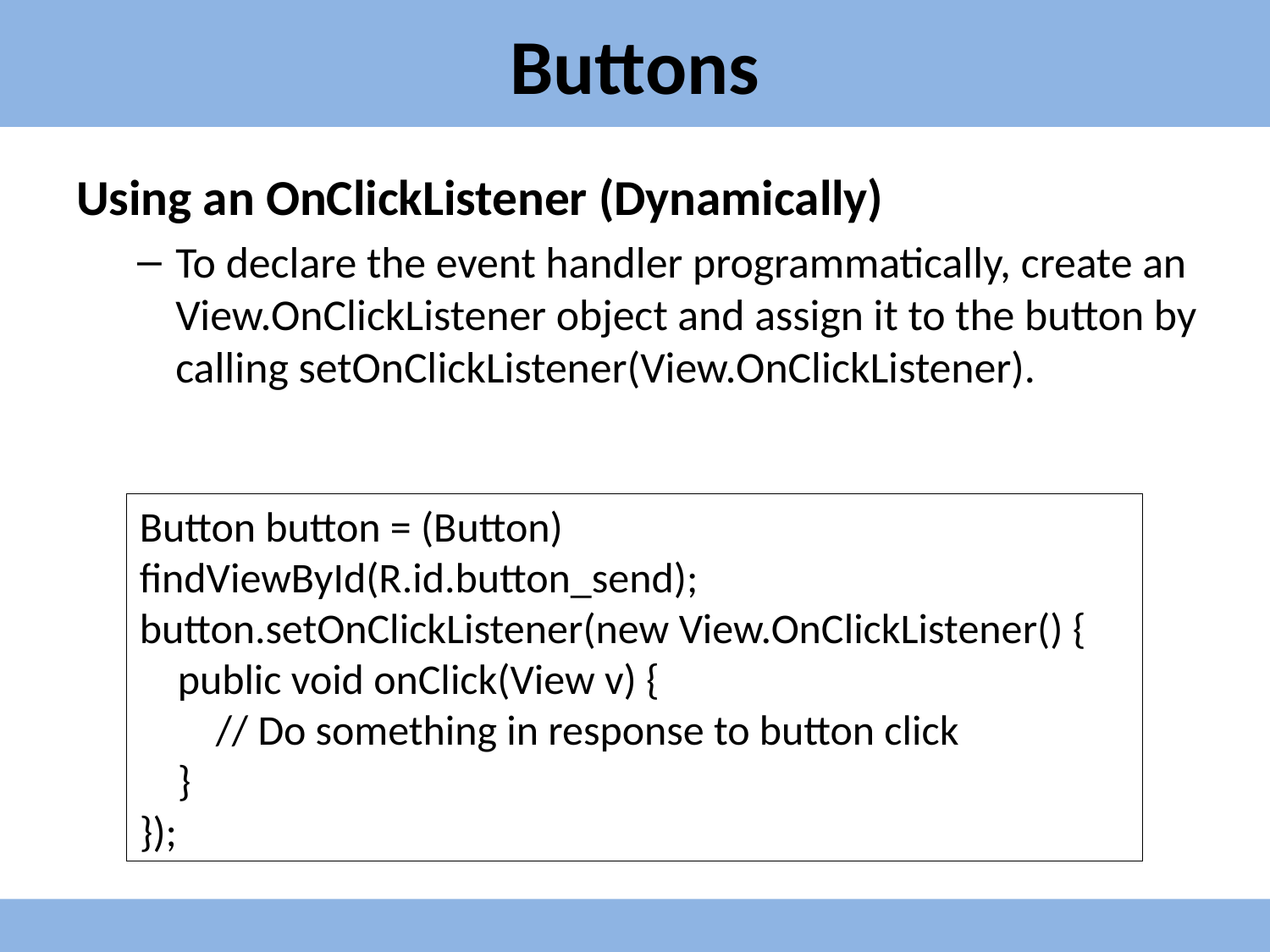

# Buttons
Using an OnClickListener (Dynamically)
To declare the event handler programmatically, create an View.OnClickListener object and assign it to the button by calling setOnClickListener(View.OnClickListener).
Button button = (Button) findViewById(R.id.button_send);
button.setOnClickListener(new View.OnClickListener() {
    public void onClick(View v) {
        // Do something in response to button click
    }
});